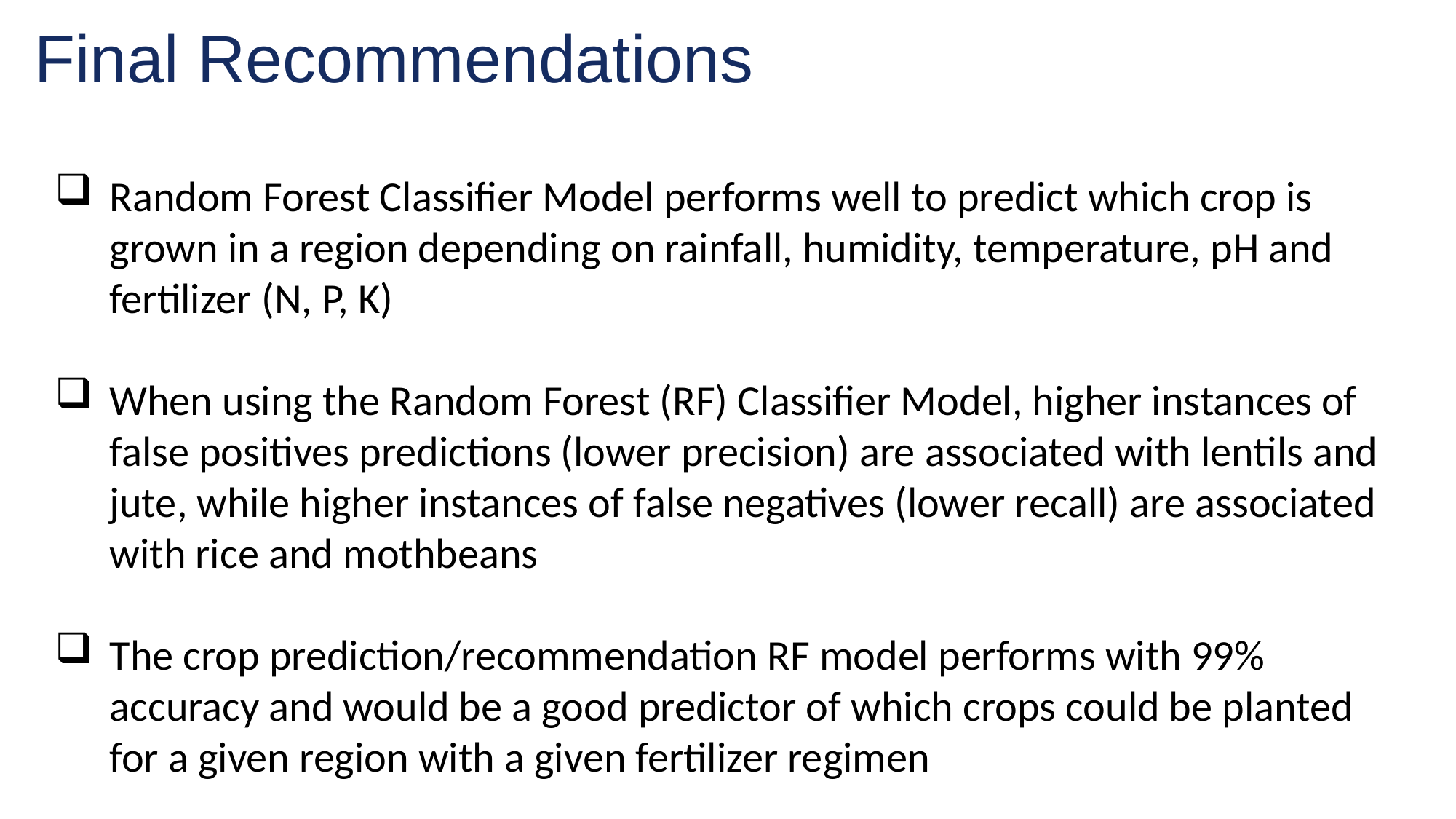

Final Recommendations
Random Forest Classifier Model performs well to predict which crop is grown in a region depending on rainfall, humidity, temperature, pH and fertilizer (N, P, K)

When using the Random Forest (RF) Classifier Model, higher instances of false positives predictions (lower precision) are associated with lentils and jute, while higher instances of false negatives (lower recall) are associated with rice and mothbeans

The crop prediction/recommendation RF model performs with 99% accuracy and would be a good predictor of which crops could be planted for a given region with a given fertilizer regimen